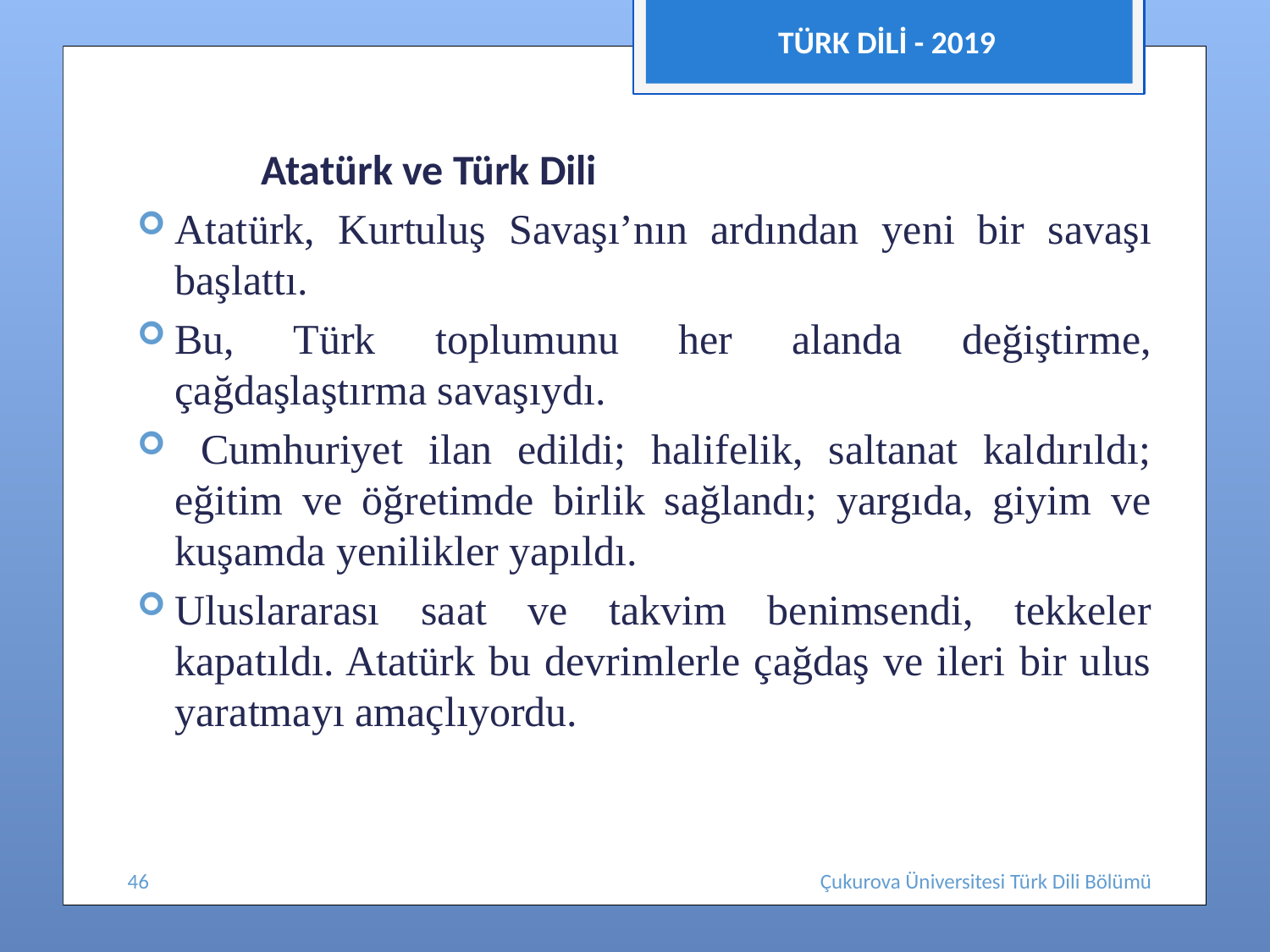

TÜRK DİLİ - 2019
             Atatürk ve Türk Dili
Atatürk, Kurtuluş Savaşı’nın ardından yeni bir savaşı başlattı.
Bu, Türk toplumunu her alanda değiştirme, çağdaşlaştırma savaşıydı.
 Cumhuriyet ilan edildi; halifelik, saltanat kaldırıldı; eğitim ve öğretimde birlik sağlandı; yargıda, giyim ve kuşamda yenilikler yapıldı.
Uluslararası saat ve takvim benimsendi, tekkeler kapatıldı. Atatürk bu devrimlerle çağdaş ve ileri bir ulus yaratmayı amaçlıyordu.
#
46
Çukurova Üniversitesi Türk Dili Bölümü